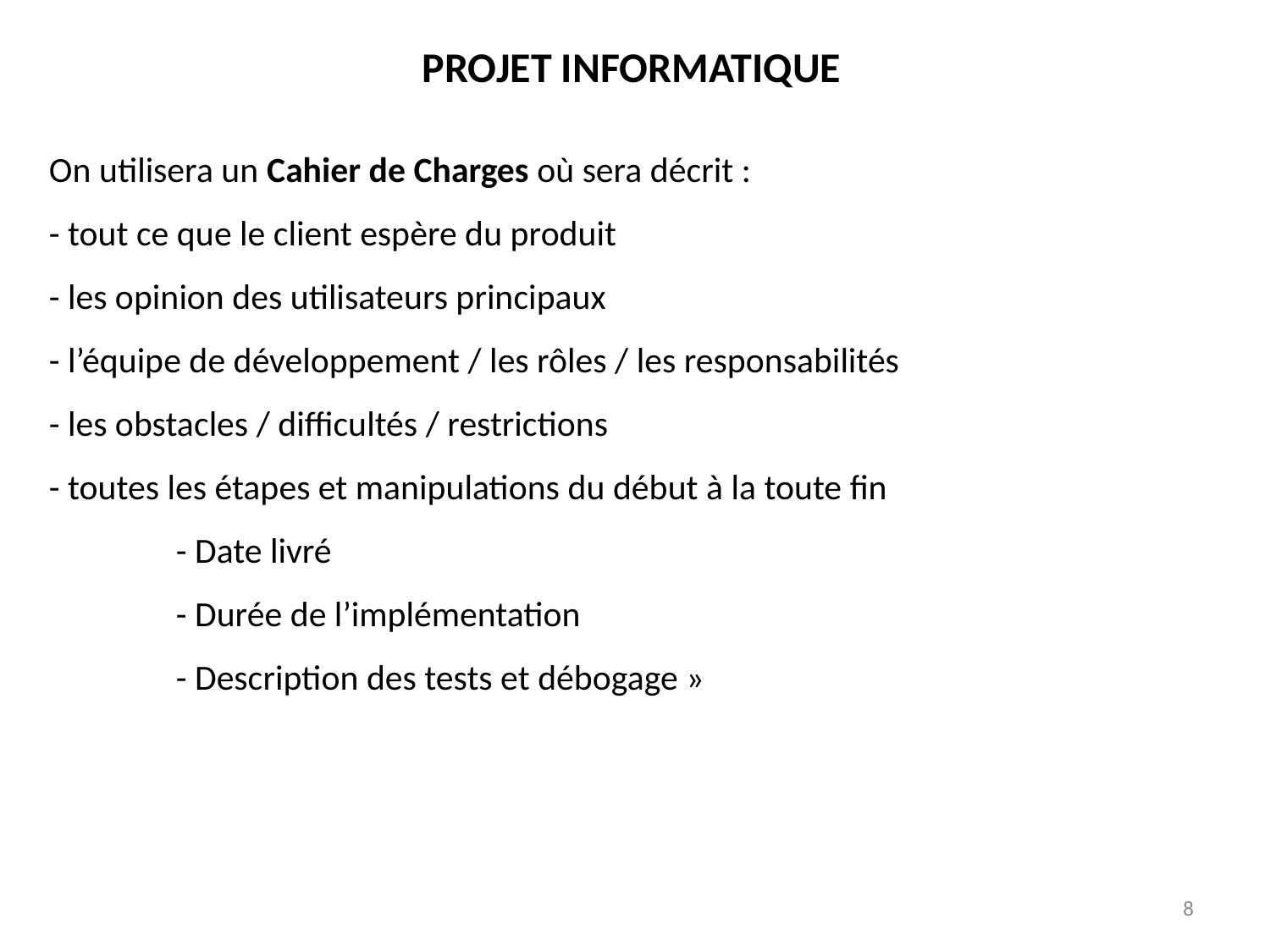

PROJET INFORMATIQUE
On utilisera un Cahier de Charges où sera décrit :
- tout ce que le client espère du produit
- les opinion des utilisateurs principaux
- l’équipe de développement / les rôles / les responsabilités
- les obstacles / difficultés / restrictions
- toutes les étapes et manipulations du début à la toute fin
	- Date livré
	- Durée de l’implémentation
	- Description des tests et débogage »

8